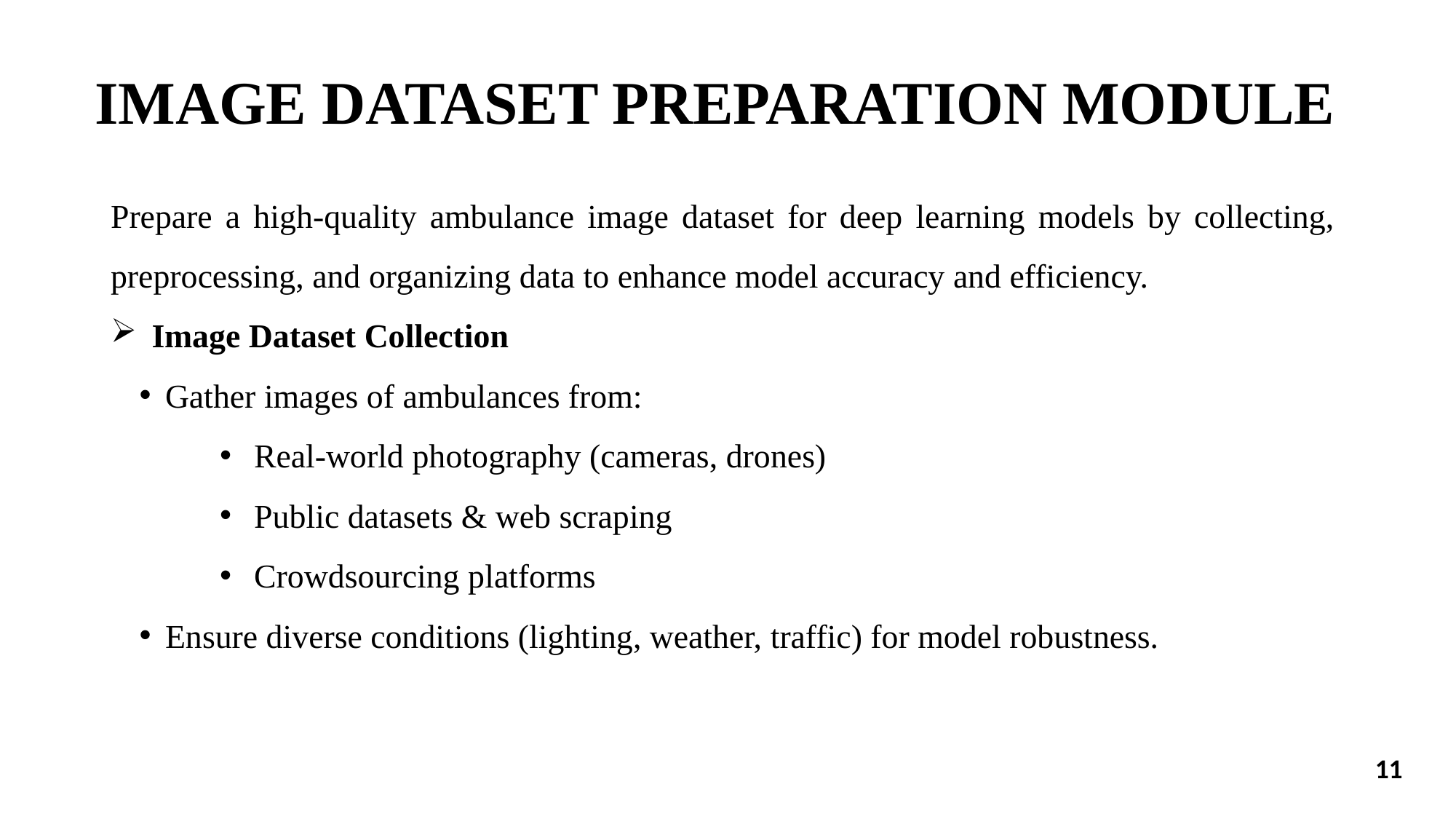

# IMAGE DATASET PREPARATION MODULE
Prepare a high-quality ambulance image dataset for deep learning models by collecting, preprocessing, and organizing data to enhance model accuracy and efficiency.
Image Dataset Collection
Gather images of ambulances from:
Real-world photography (cameras, drones)
Public datasets & web scraping
Crowdsourcing platforms
Ensure diverse conditions (lighting, weather, traffic) for model robustness.

11